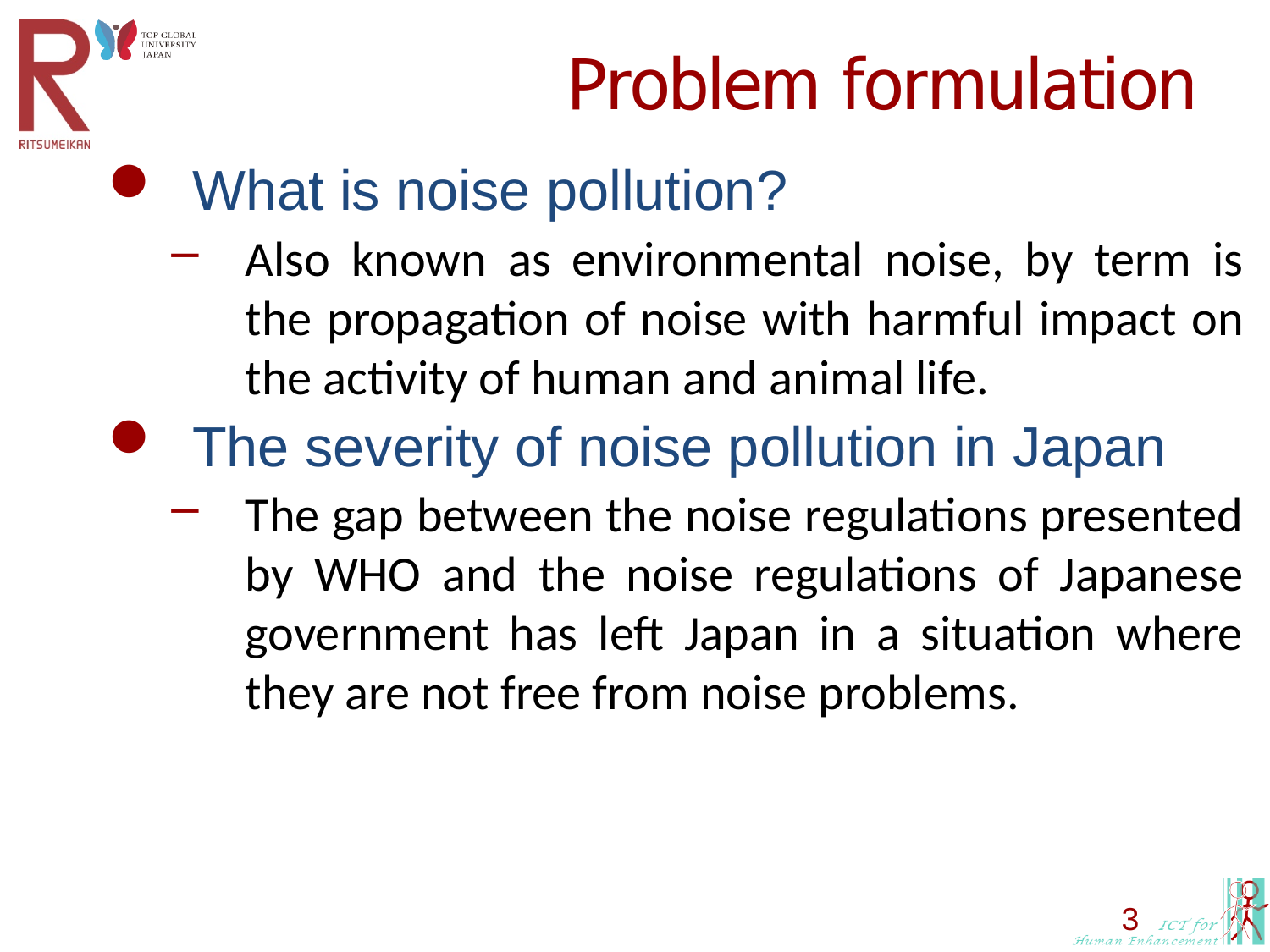

Problem formulation
What is noise pollution?
Also known as environmental noise, by term is the propagation of noise with harmful impact on the activity of human and animal life.
The severity of noise pollution in Japan
The gap between the noise regulations presented by WHO and the noise regulations of Japanese government has left Japan in a situation where they are not free from noise problems.
3